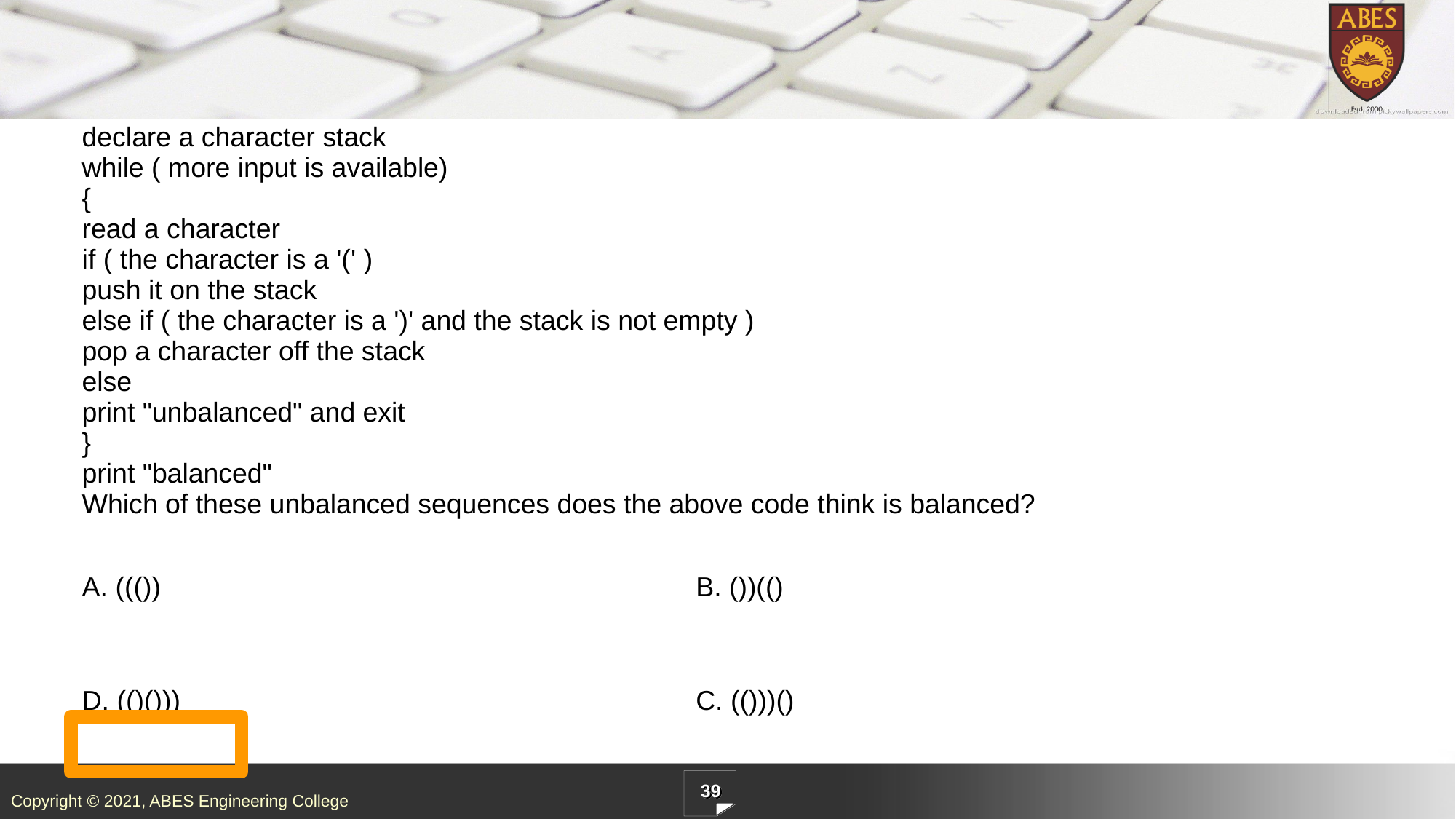

| declare a character stack while ( more input is available) { read a character if ( the character is a '(' ) push it on the stack else if ( the character is a ')' and the stack is not empty ) pop a character off the stack else print "unbalanced" and exit } print "balanced" Which of these unbalanced sequences does the above code think is balanced? |  |
| --- | --- |
| A. ((()) | B. ())(() |
| D. (()())) | C. (()))() |

39